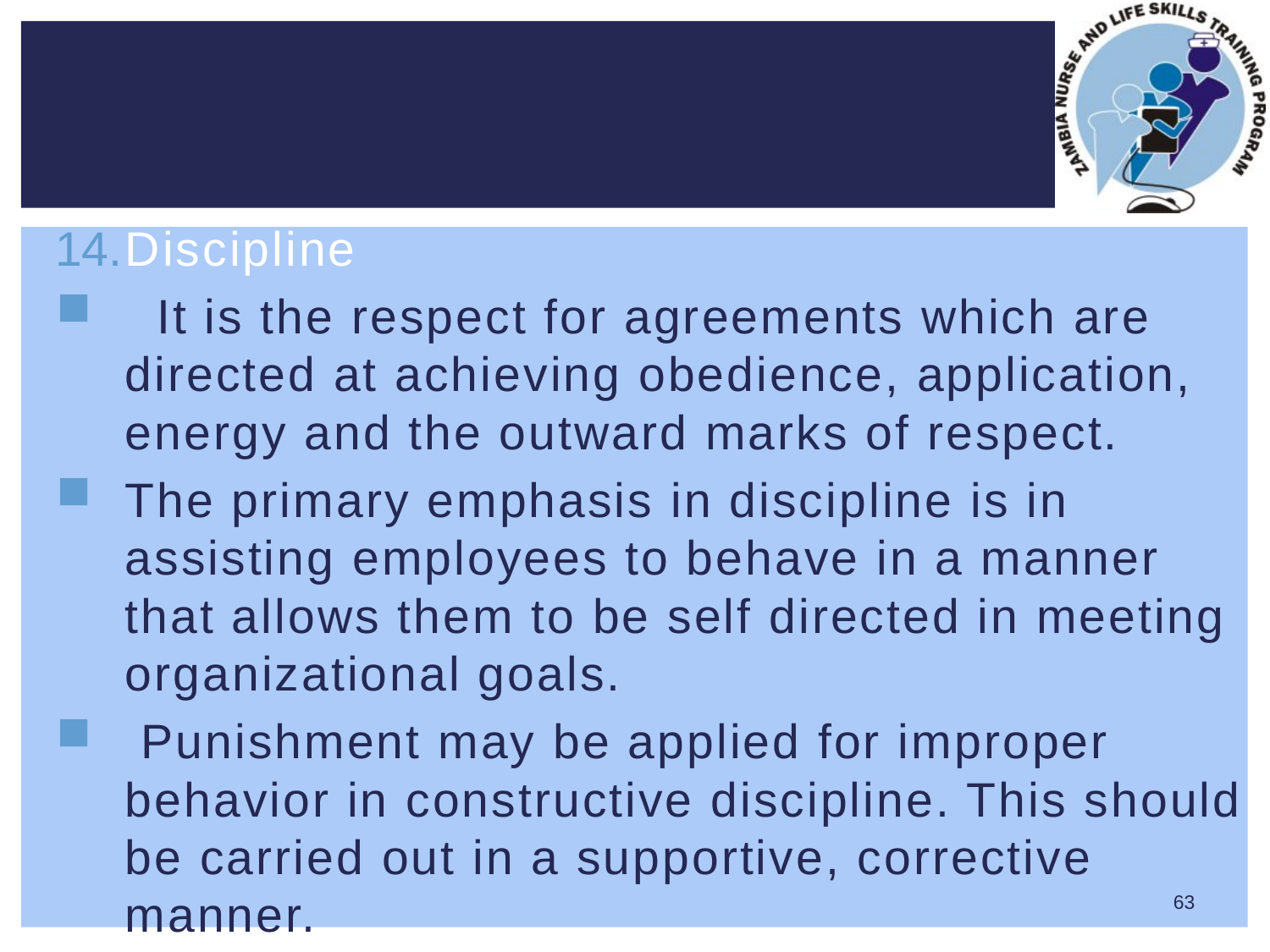

Discipline
  It is the respect for agreements which are directed at achieving obedience, application, energy and the outward marks of respect.
The primary emphasis in discipline is in assisting employees to behave in a manner that allows them to be self directed in meeting organizational goals.
 Punishment may be applied for improper behavior in constructive discipline. This should be carried out in a supportive, corrective manner.

63